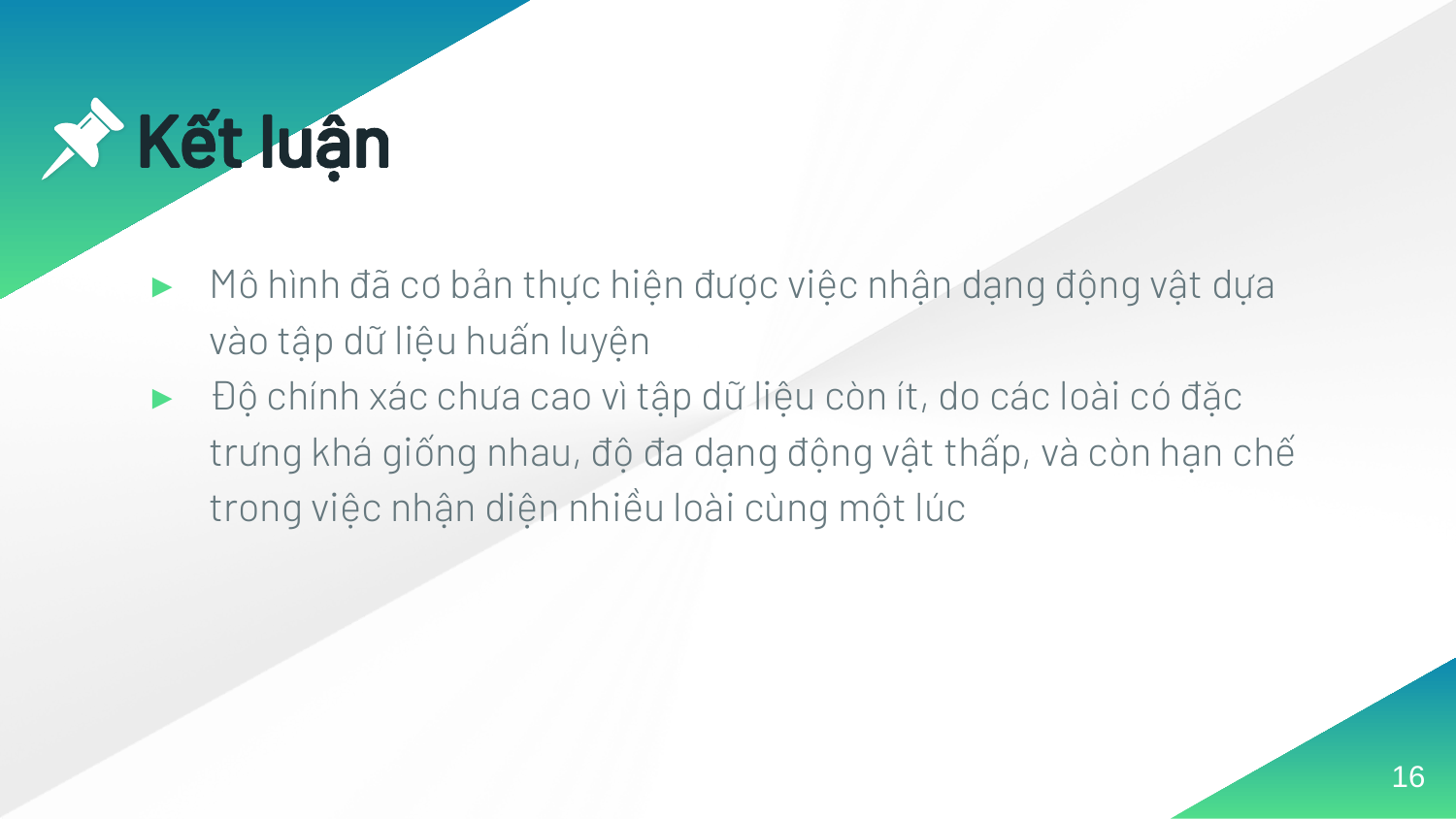

# Kết luận
Mô hình đã cơ bản thực hiện được việc nhận dạng động vật dựa vào tập dữ liệu huấn luyện
Độ chính xác chưa cao vì tập dữ liệu còn ít, do các loài có đặc trưng khá giống nhau, độ đa dạng động vật thấp, và còn hạn chế trong việc nhận diện nhiều loài cùng một lúc

16